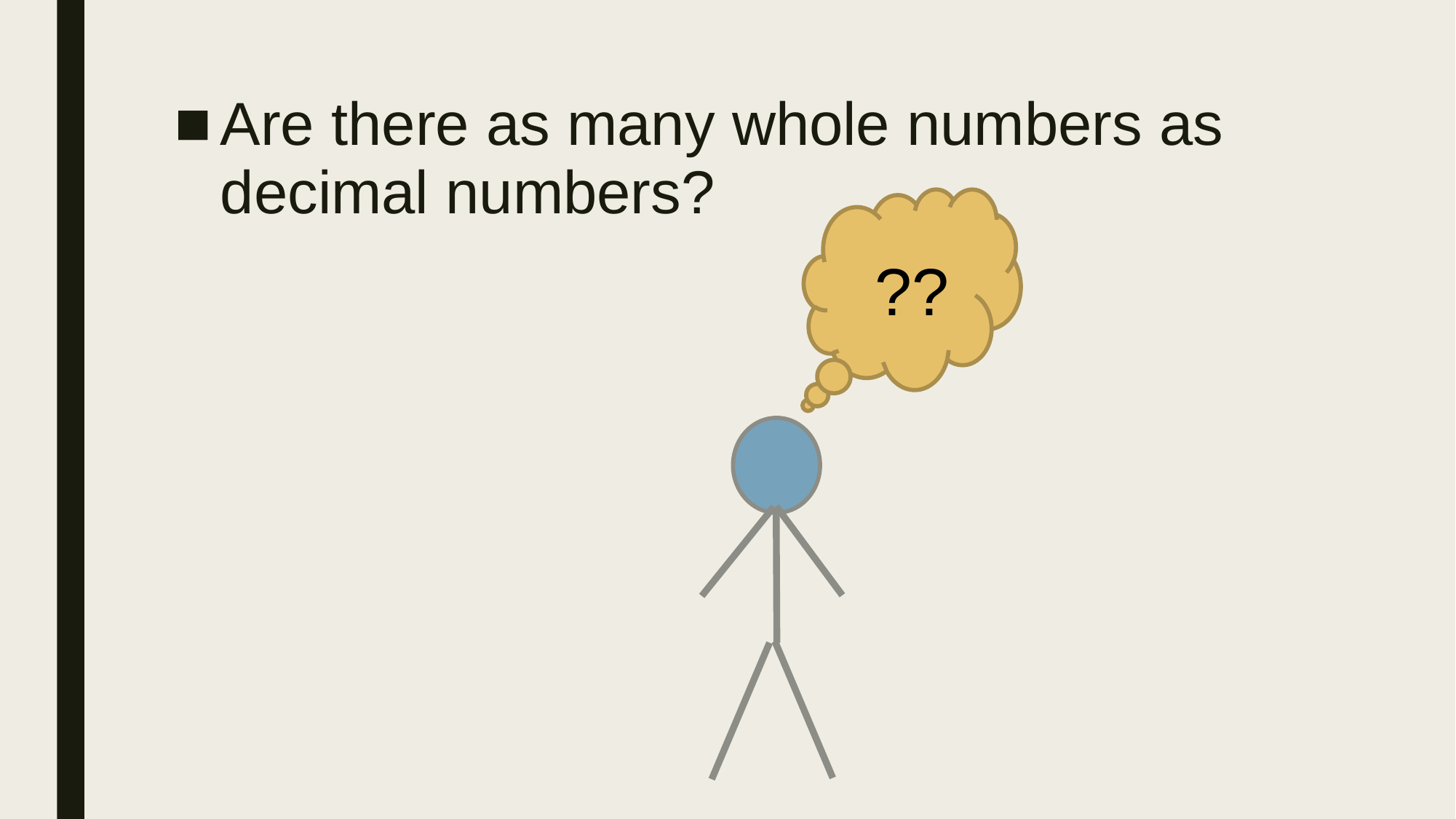

Are there as many whole numbers as decimal numbers?

??